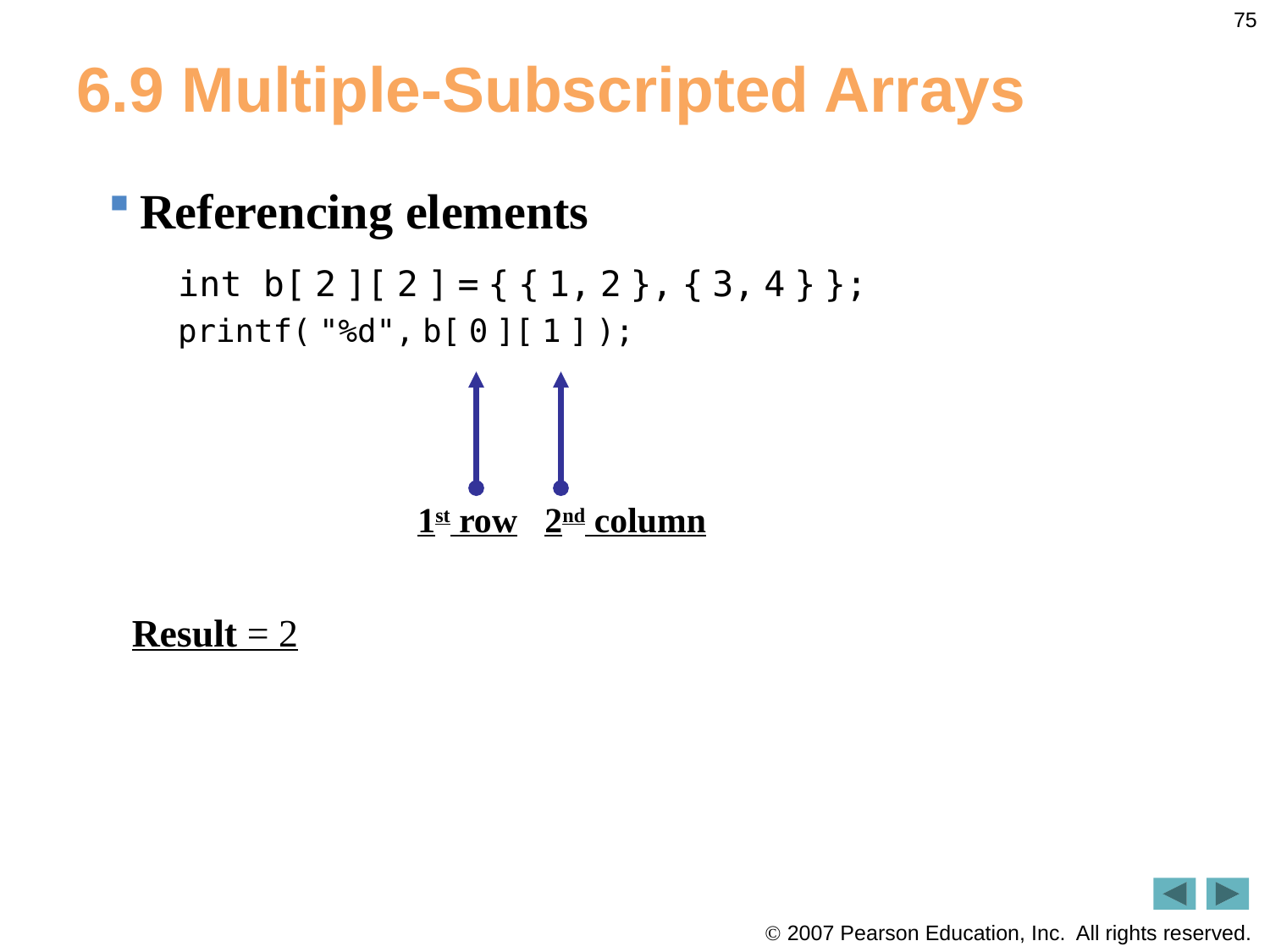

75
# 6.9 Multiple-Subscripted Arrays
Referencing elements

int b[ 2 ][ 2 ] = { { 1, 2 }, { 3, 4 } };
printf( "%d", b[ 0 ][ 1 ] );

1st row
2nd column
Result = 2